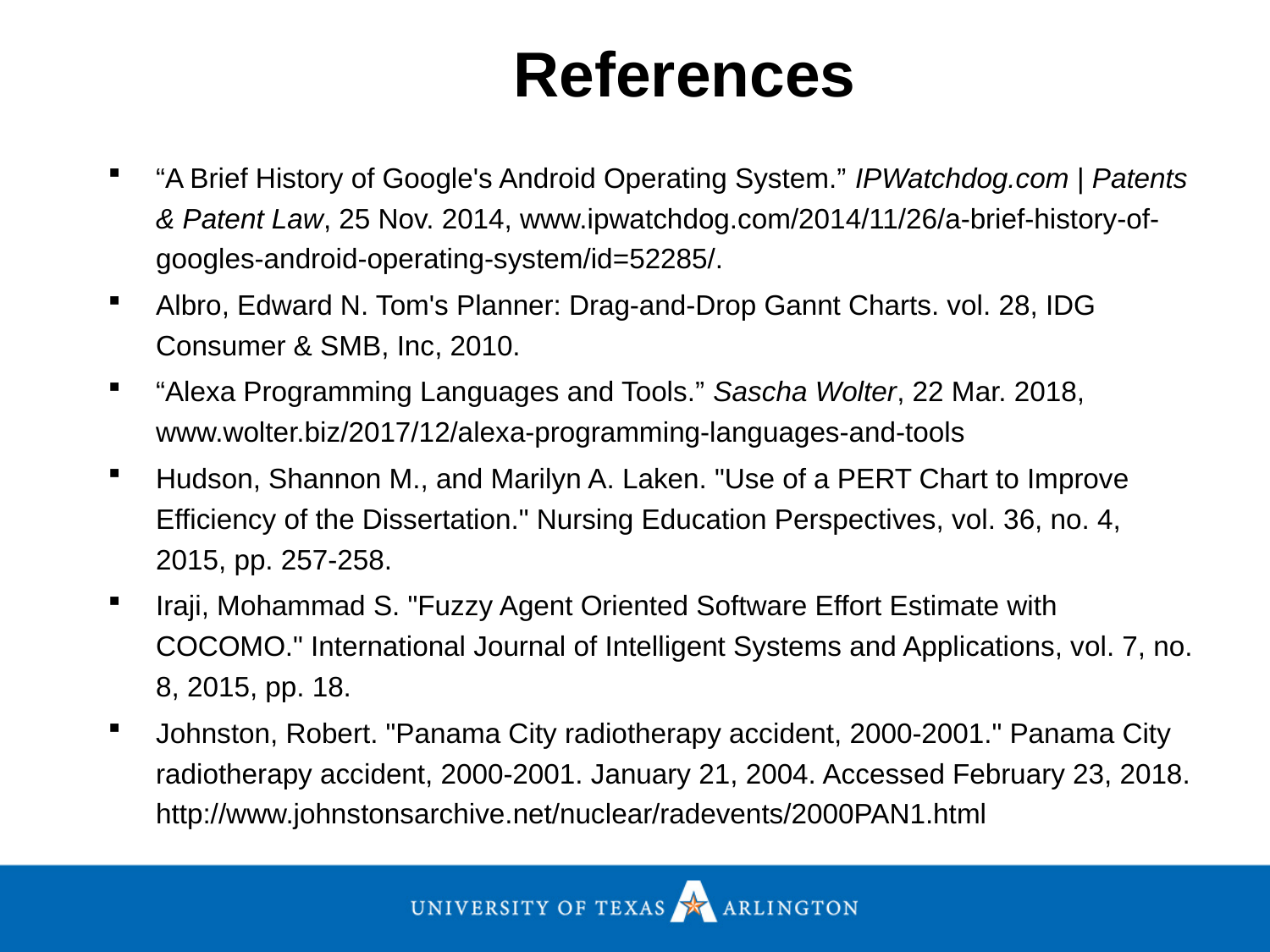

References

“A Brief History of Google's Android Operating System.” IPWatchdog.com | Patents & Patent Law, 25 Nov. 2014, www.ipwatchdog.com/2014/11/26/a-brief-history-of-googles-android-operating-system/id=52285/.
Albro, Edward N. Tom's Planner: Drag-and-Drop Gannt Charts. vol. 28, IDG Consumer & SMB, Inc, 2010.
“Alexa Programming Languages and Tools.” Sascha Wolter, 22 Mar. 2018, www.wolter.biz/2017/12/alexa-programming-languages-and-tools
Hudson, Shannon M., and Marilyn A. Laken. "Use of a PERT Chart to Improve Efficiency of the Dissertation." Nursing Education Perspectives, vol. 36, no. 4, 2015, pp. 257-258.
Iraji, Mohammad S. "Fuzzy Agent Oriented Software Effort Estimate with COCOMO." International Journal of Intelligent Systems and Applications, vol. 7, no. 8, 2015, pp. 18.
Johnston, Robert. "Panama City radiotherapy accident, 2000-2001." Panama City radiotherapy accident, 2000-2001. January 21, 2004. Accessed February 23, 2018. http://www.johnstonsarchive.net/nuclear/radevents/2000PAN1.html